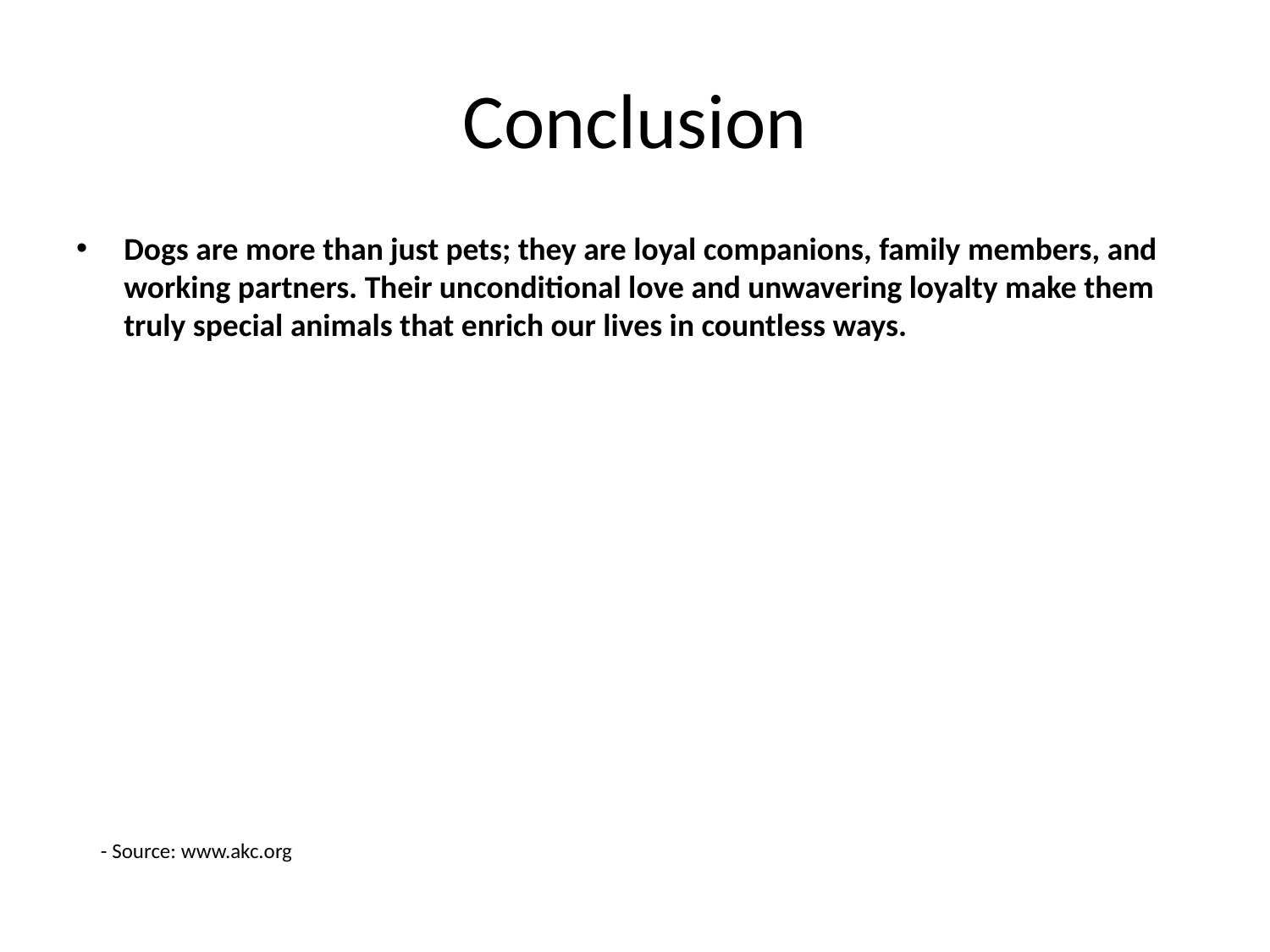

# Conclusion
Dogs are more than just pets; they are loyal companions, family members, and working partners. Their unconditional love and unwavering loyalty make them truly special animals that enrich our lives in countless ways.

- Source: www.akc.org